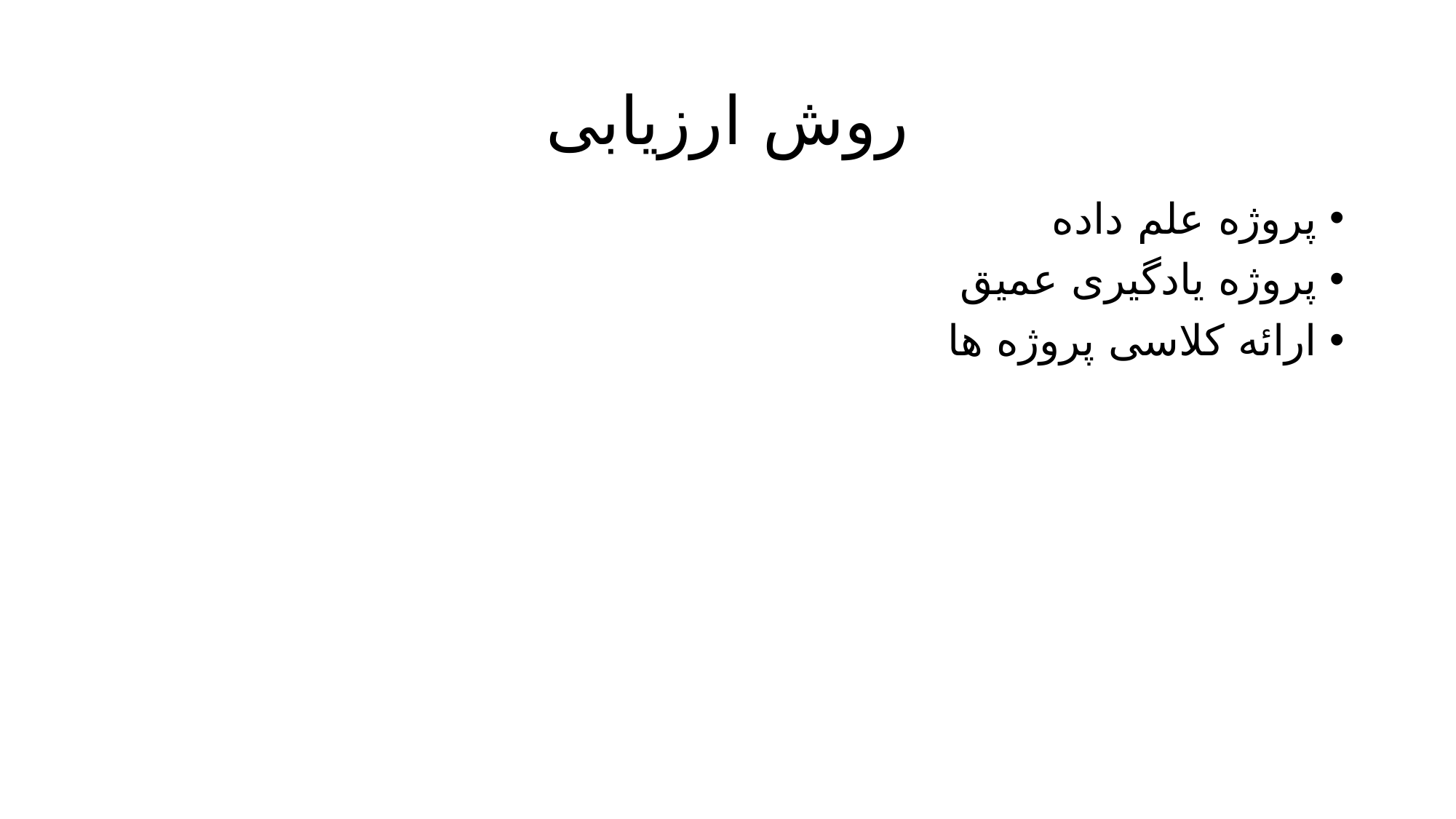

# روش ارزیابی
پروژه علم داده
پروژه یادگیری عمیق
ارائه کلاسی پروژه ها